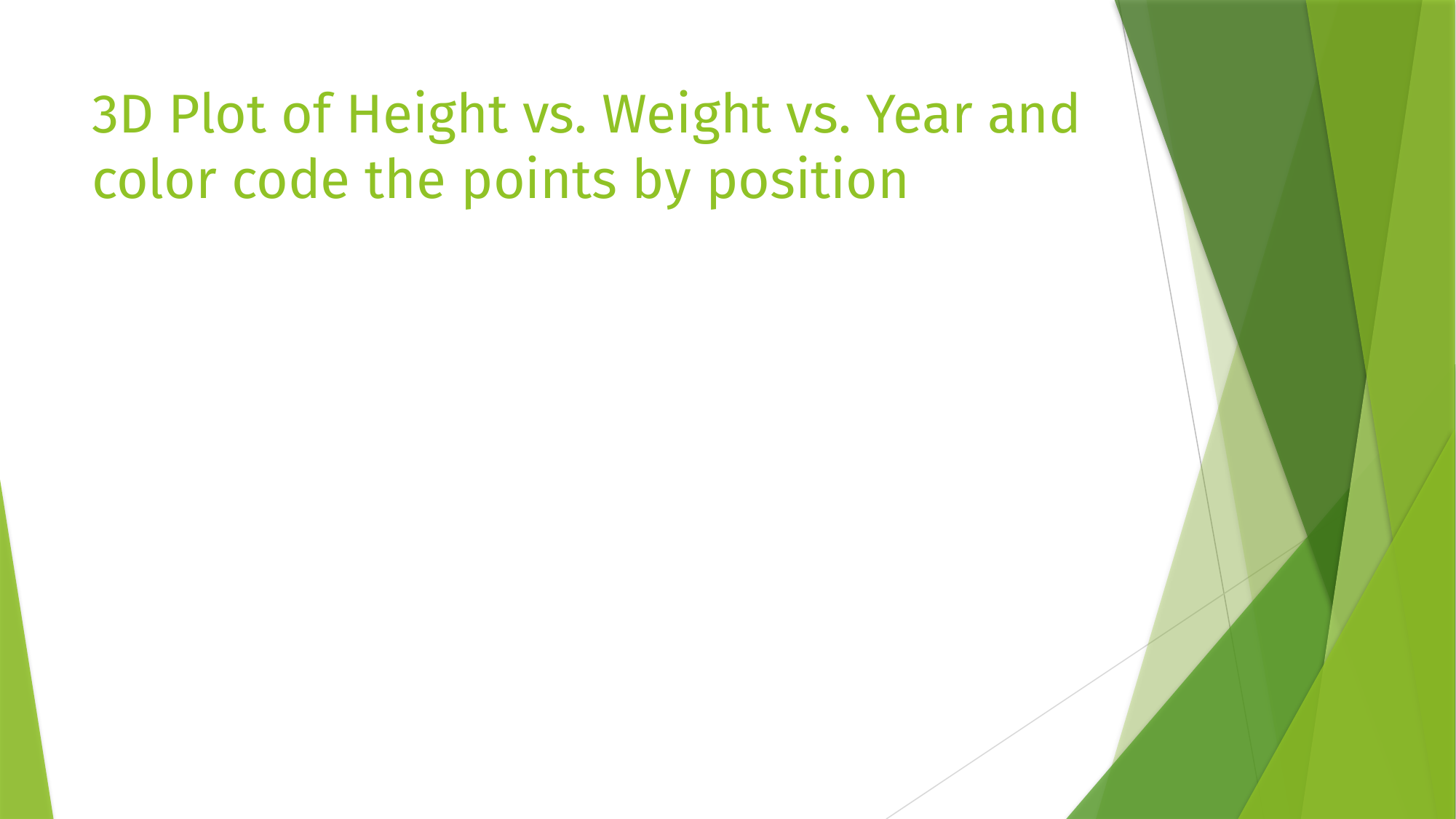

# 3D Plot of Height vs. Weight vs. Year and color code the points by position